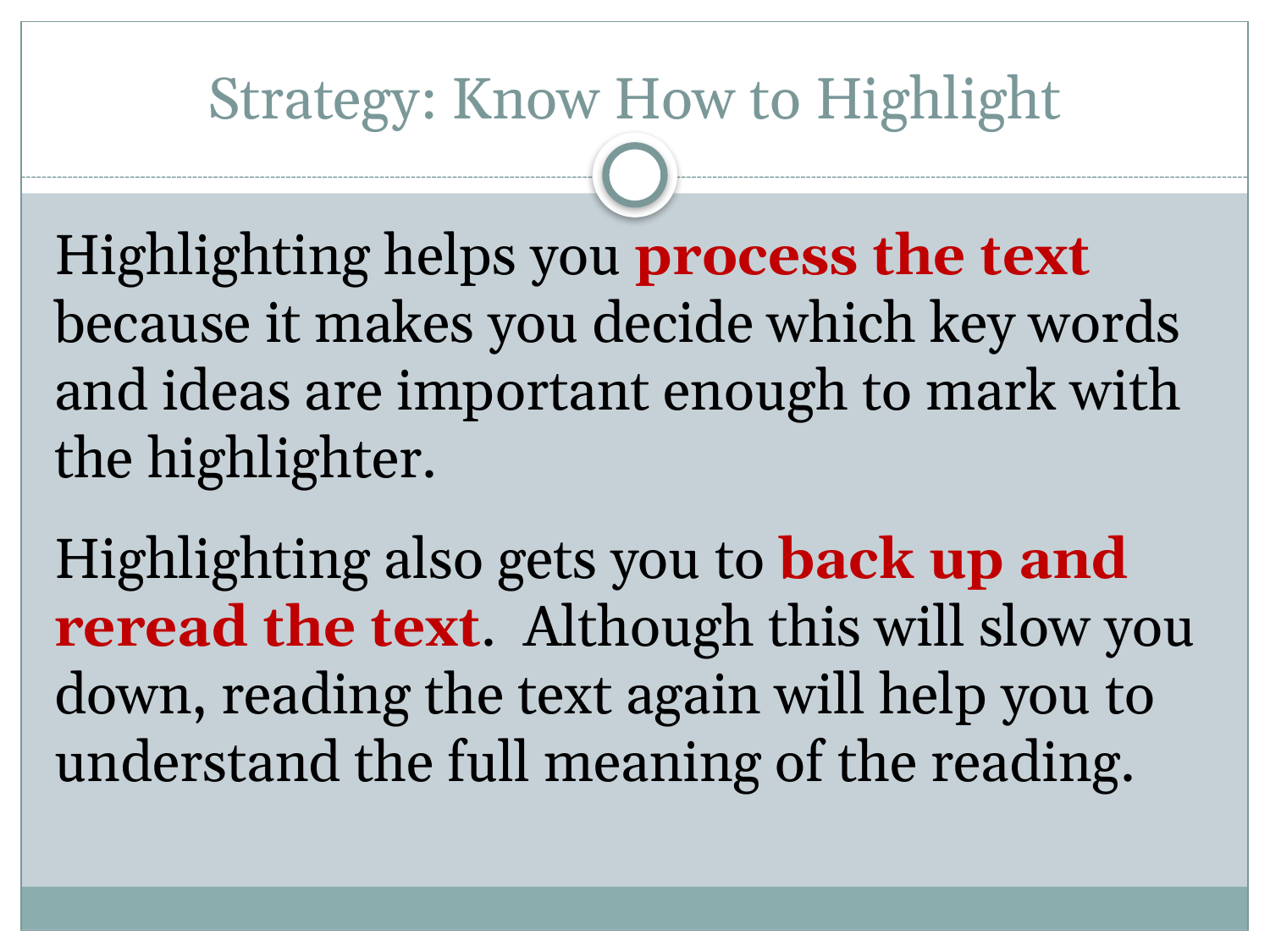

# Strategy: Know How to Highlight
Highlighting helps you process the text because it makes you decide which key words and ideas are important enough to mark with the highlighter.
Highlighting also gets you to back up and reread the text.  Although this will slow you down, reading the text again will help you to understand the full meaning of the reading.